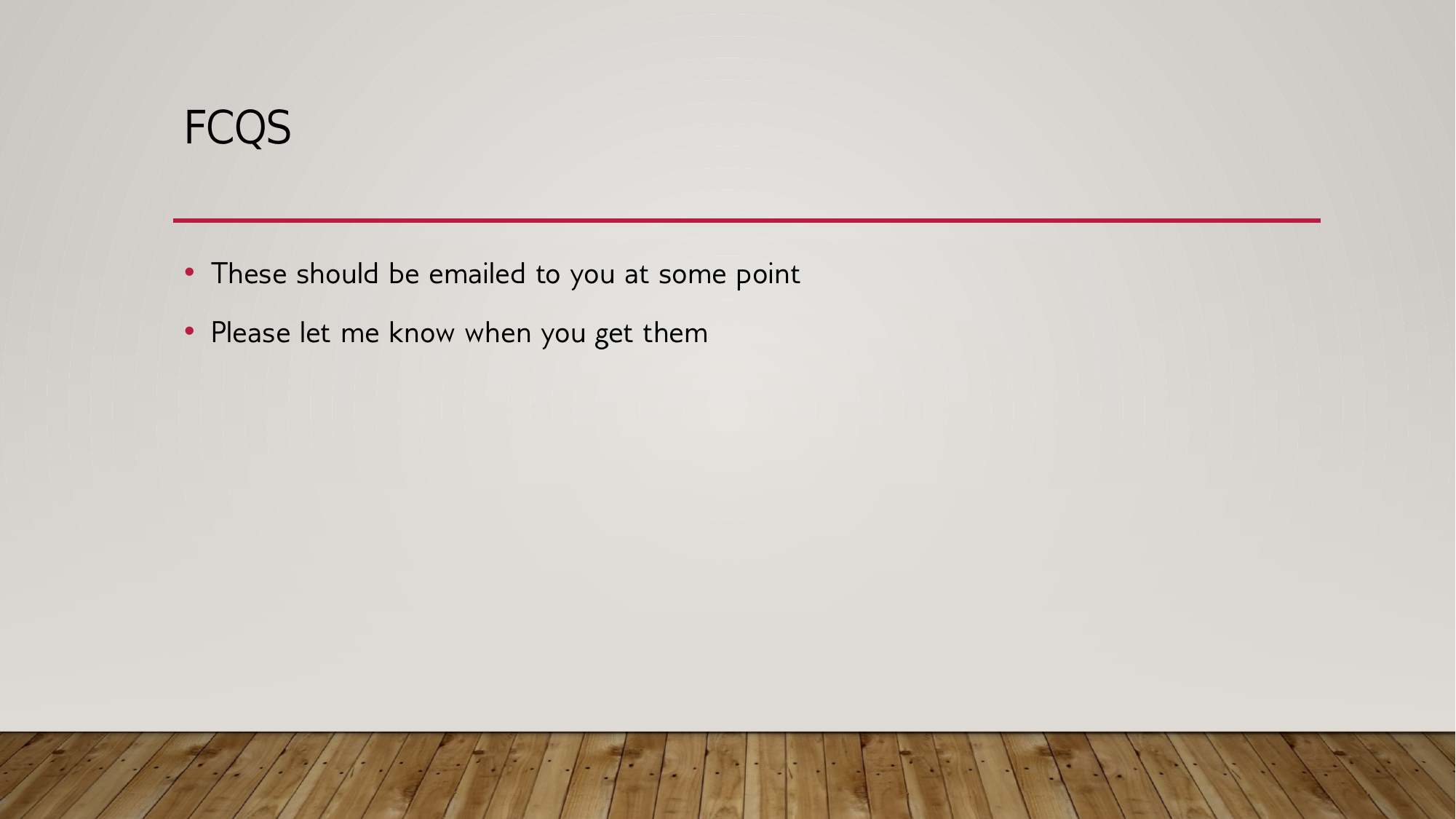

# FCQs
These should be emailed to you at some point
Please let me know when you get them